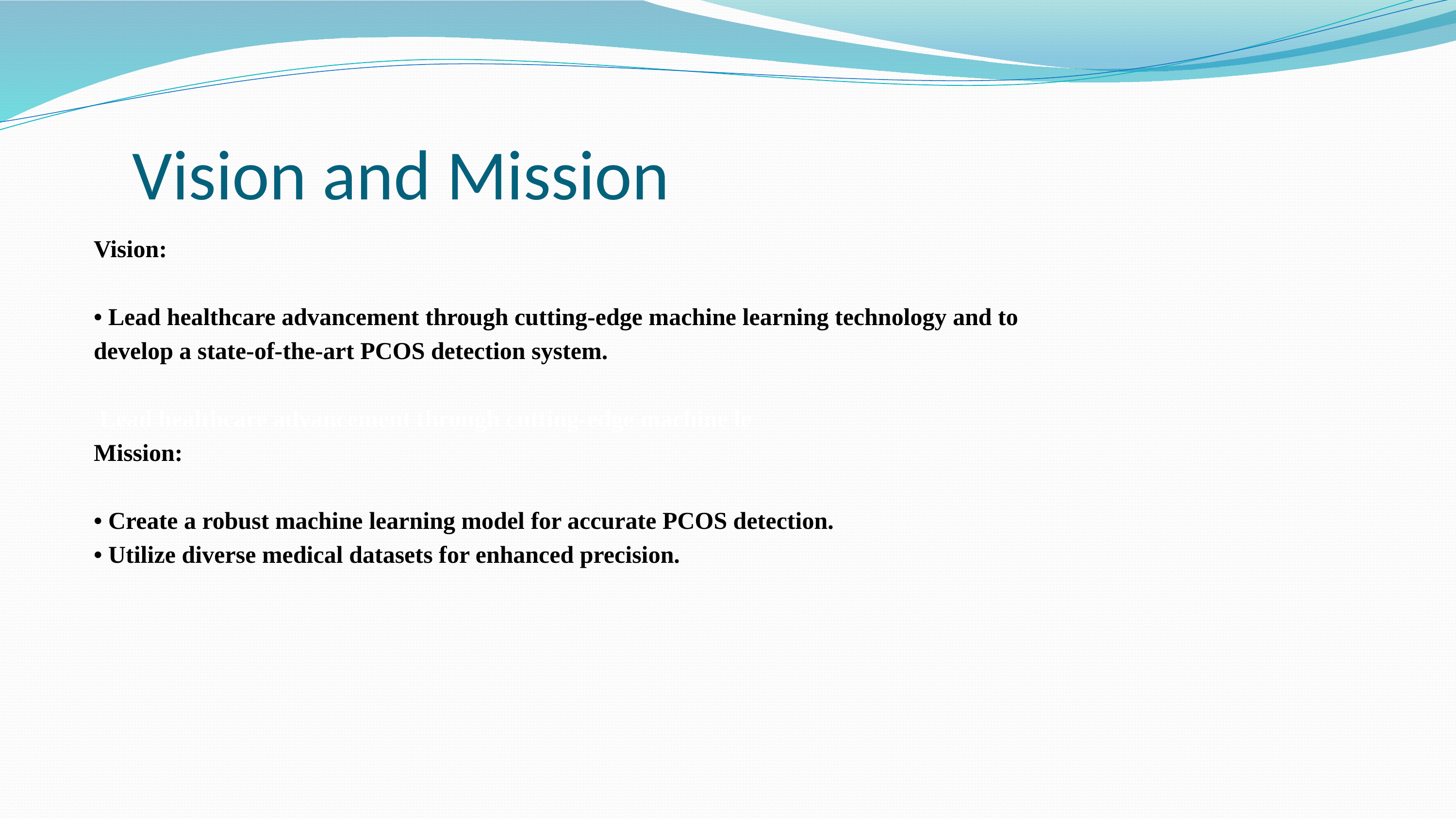

# Vision and Mission

Vision:

• Lead healthcare advancement through cutting-edge machine learning technology and to
develop a state-of-the-art PCOS detection system.

 Lead healthcare advancement through cutting-edge machine le
Mission:

• Create a robust machine learning model for accurate PCOS detection.
• Utilize diverse medical datasets for enhanced precision.